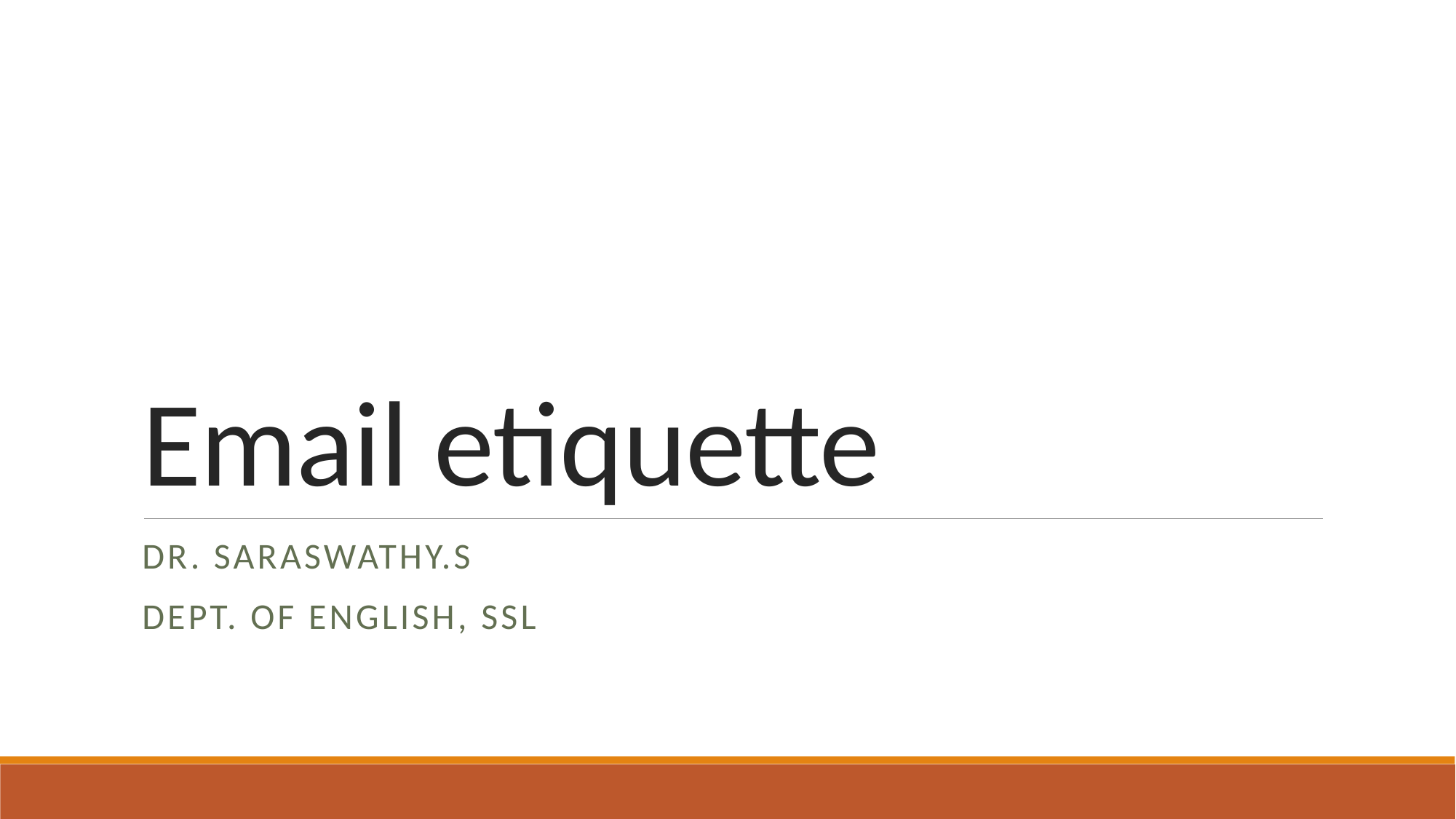

# Email etiquette
Dr. Saraswathy.S
Dept. of English, SSL